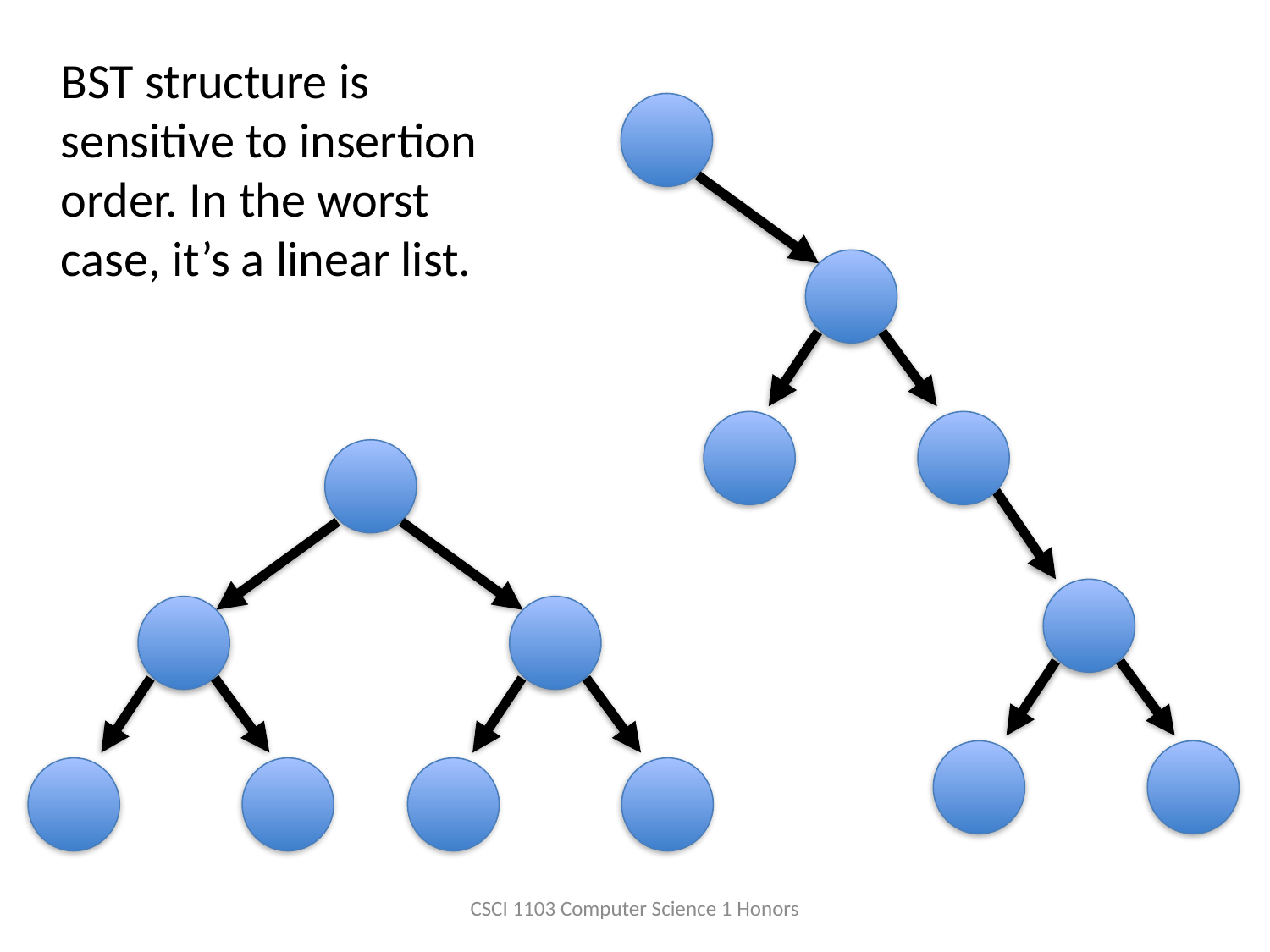

BST structure is sensitive to insertion order. In the worst case, it’s a linear list.

CSCI 1103 Computer Science 1 Honors